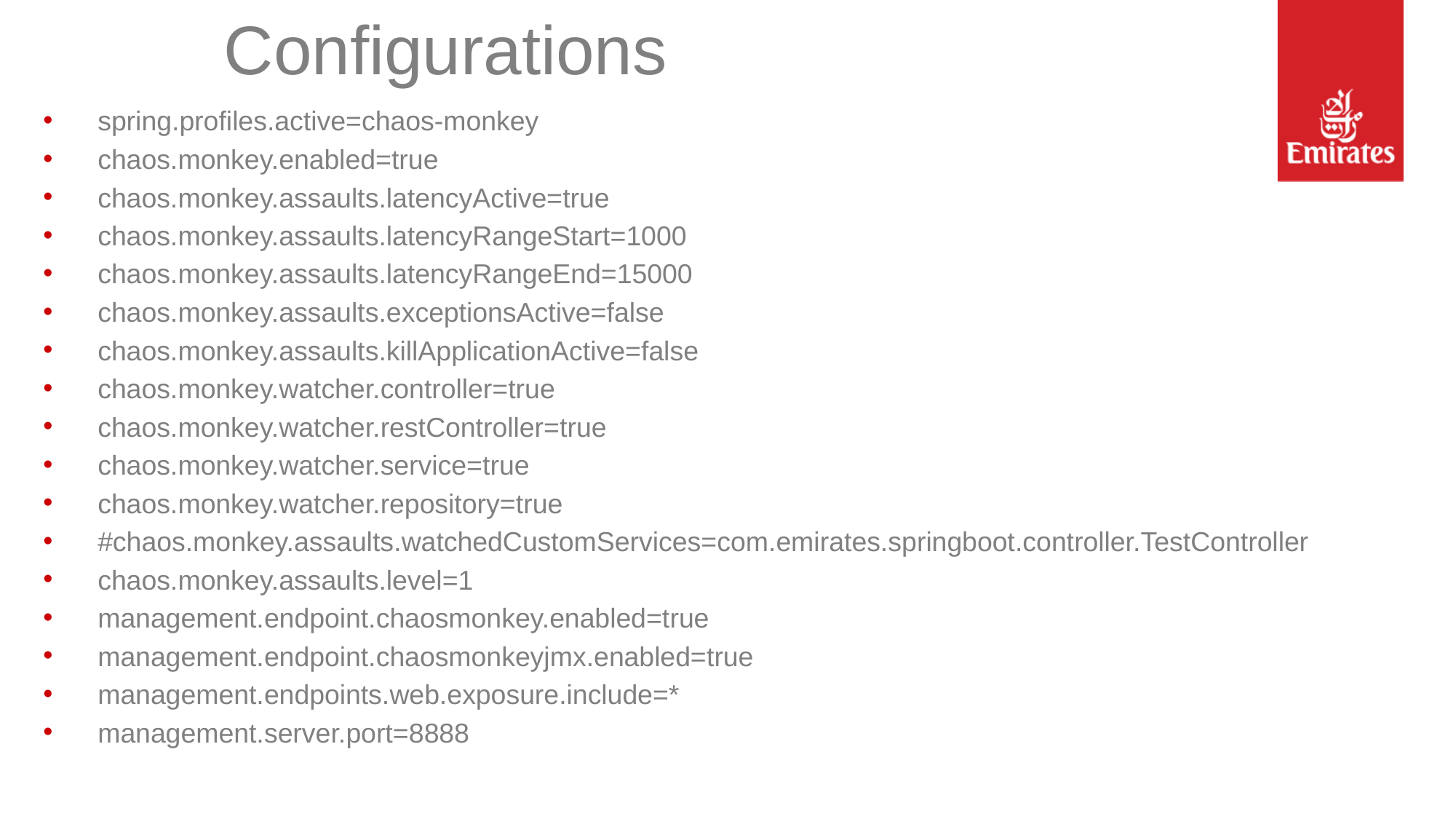

# Configurations
spring.profiles.active=chaos-monkey
chaos.monkey.enabled=true
chaos.monkey.assaults.latencyActive=true
chaos.monkey.assaults.latencyRangeStart=1000
chaos.monkey.assaults.latencyRangeEnd=15000
chaos.monkey.assaults.exceptionsActive=false
chaos.monkey.assaults.killApplicationActive=false
chaos.monkey.watcher.controller=true
chaos.monkey.watcher.restController=true
chaos.monkey.watcher.service=true
chaos.monkey.watcher.repository=true
#chaos.monkey.assaults.watchedCustomServices=com.emirates.springboot.controller.TestController
chaos.monkey.assaults.level=1
management.endpoint.chaosmonkey.enabled=true
management.endpoint.chaosmonkeyjmx.enabled=true
management.endpoints.web.exposure.include=*
management.server.port=8888